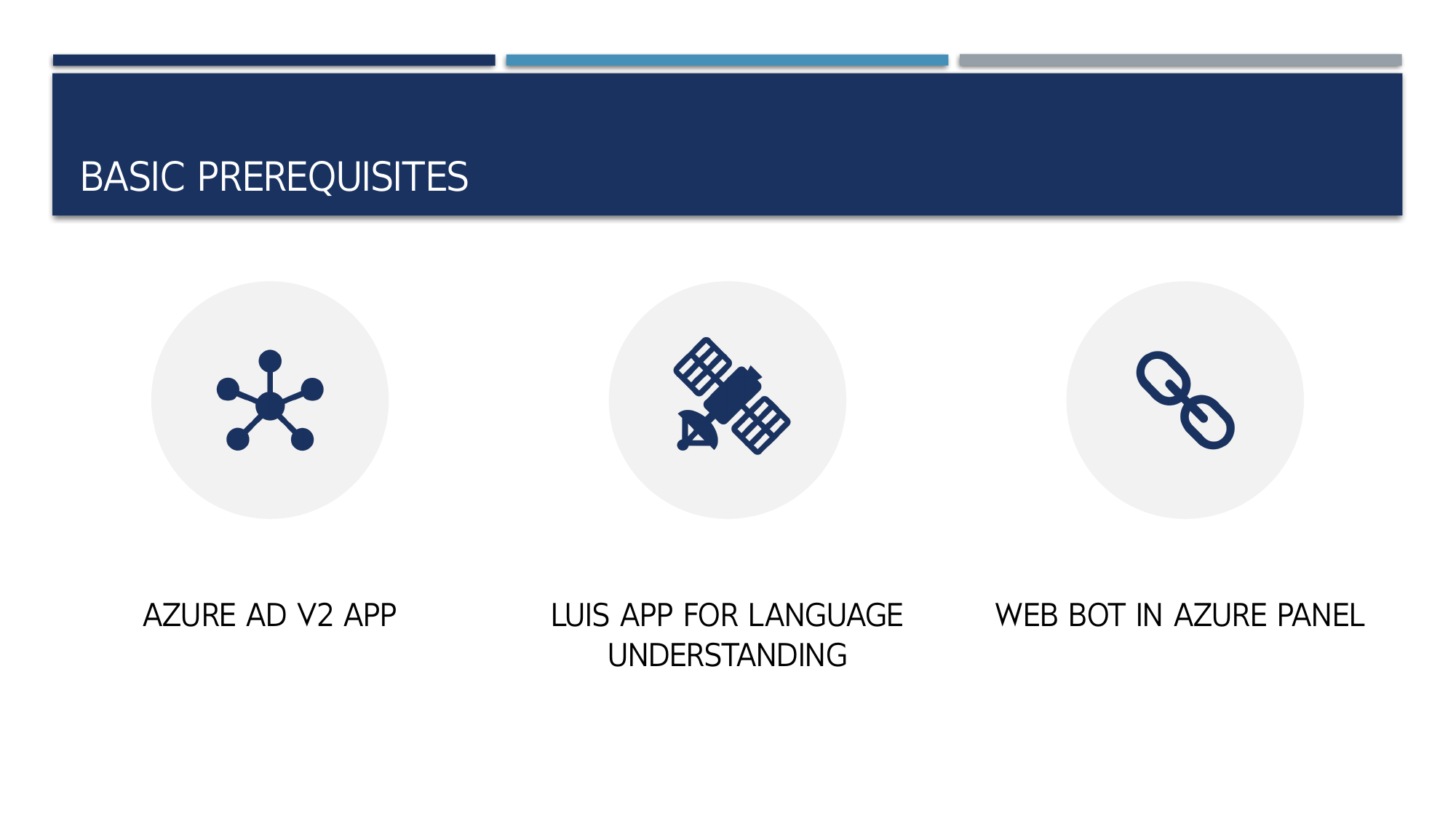

# Basic Prerequisites
Azure Ad v2 App
LUIS app for language understanding
Web bot in azure panel